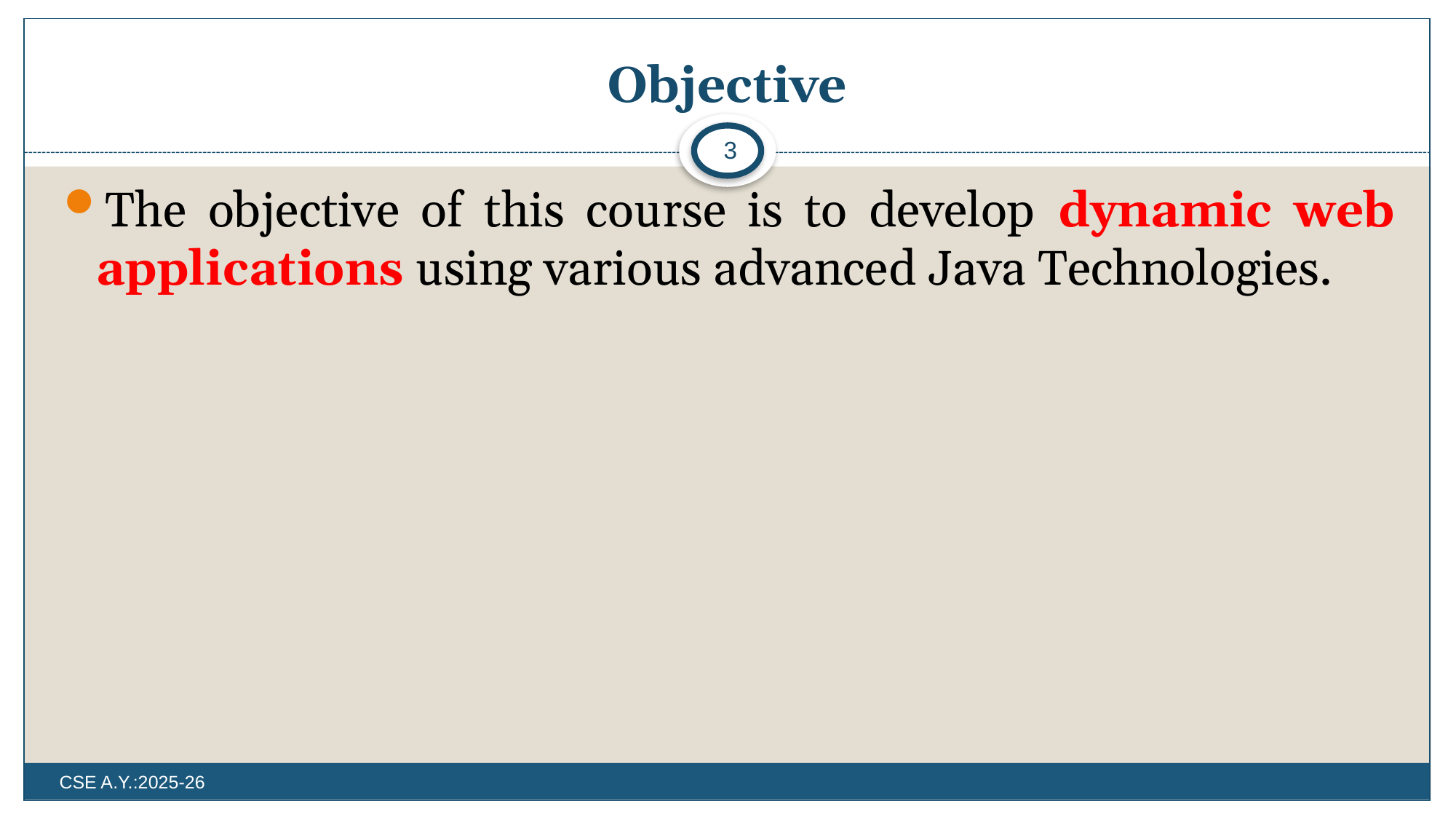

# Objective
3
The objective of this course is to develop dynamic web applications using various advanced Java Technologies.

CSE A.Y.:2025-26